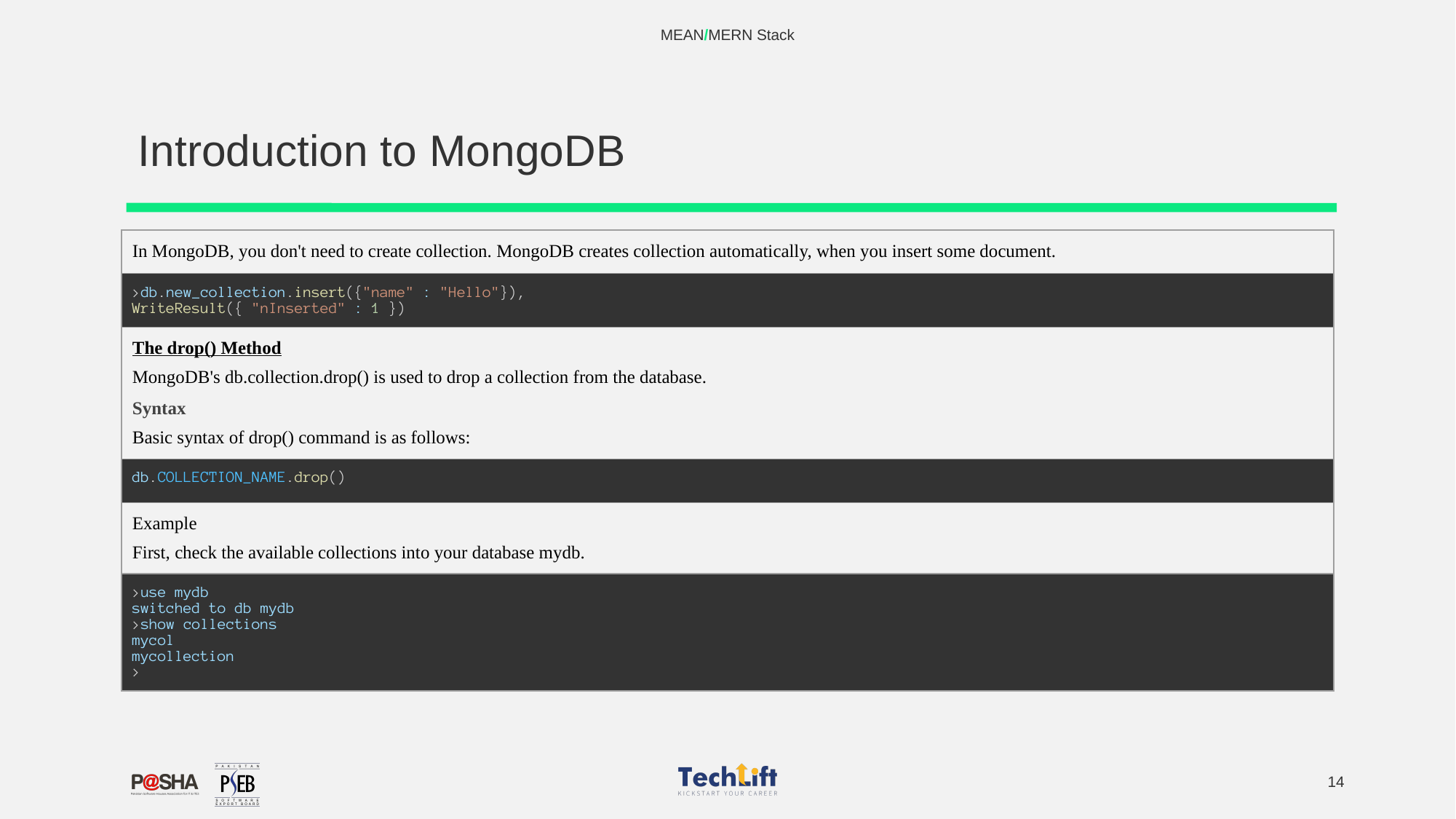

MEAN/MERN Stack
# Introduction to MongoDB
| In MongoDB, you don't need to create collection. MongoDB creates collection automatically, when you insert some document. |
| --- |
| >db.new\_collection.insert({"name" : "Hello"}), WriteResult({ "nInserted" : 1 }) |
| The drop() Method MongoDB's db.collection.drop() is used to drop a collection from the database. Syntax Basic syntax of drop() command is as follows: |
| db.COLLECTION\_NAME.drop() |
| Example First, check the available collections into your database mydb. |
| >use mydb switched to db mydb >show collections mycol mycollection > |
14